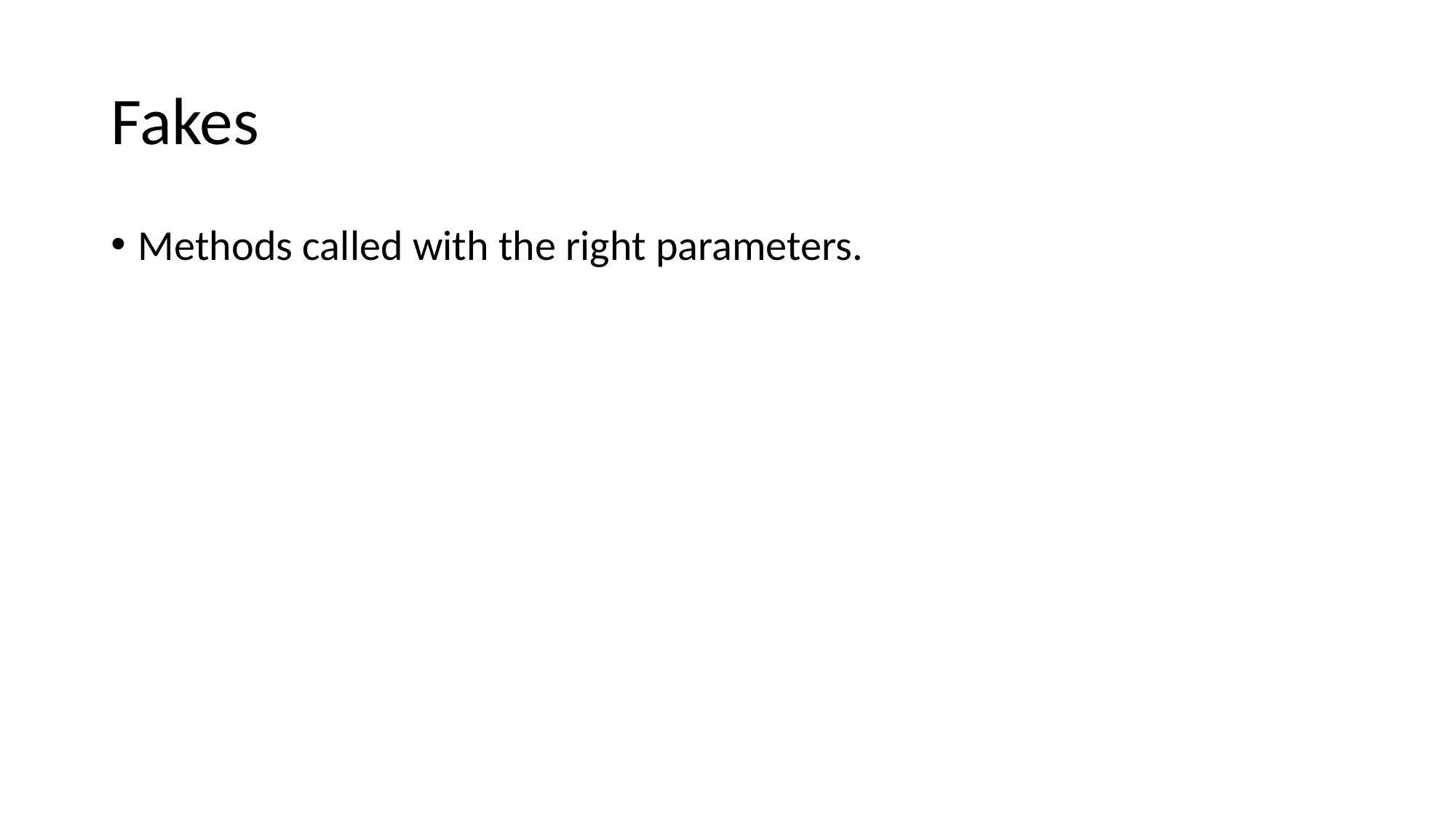

# Fakes
Methods called with the right parameters.